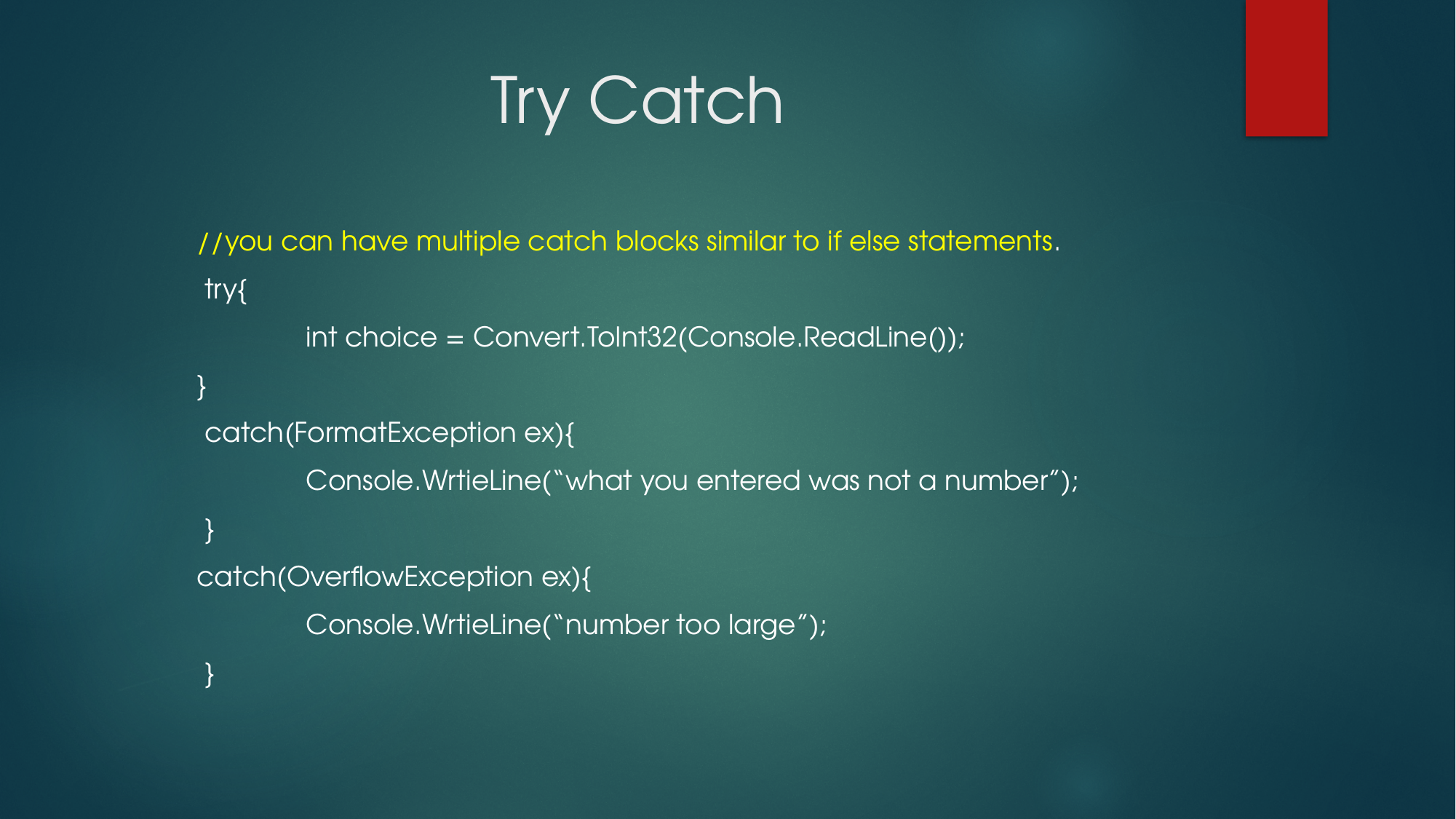

# Try Catch
//you can have multiple catch blocks similar to if else statements.
 try{
	int choice = Convert.ToInt32(Console.ReadLine());
}
 catch(FormatException ex){
	Console.WrtieLine(“what you entered was not a number”);
 }
catch(OverflowException ex){
	Console.WrtieLine(“number too large”);
 }